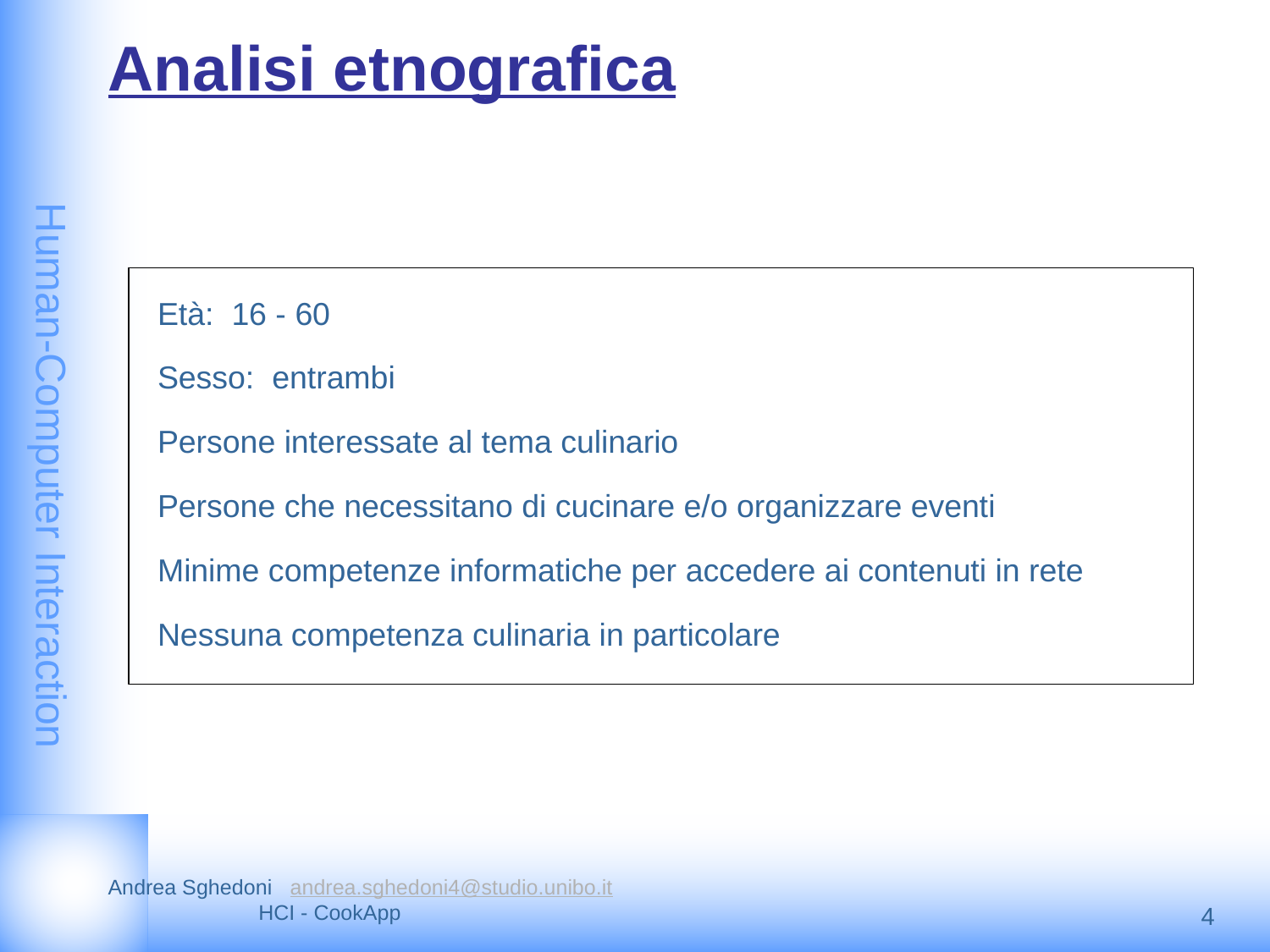

# Analisi etnografica
Età:  16 - 60
Sesso:  entrambi
Persone interessate al tema culinario
Persone che necessitano di cucinare e/o organizzare eventi
Minime competenze informatiche per accedere ai contenuti in rete
Nessuna competenza culinaria in particolare
4
Andrea Sghedoni   andrea.sghedoni4@studio.unibo.it                                                           	 		    HCI - CookApp